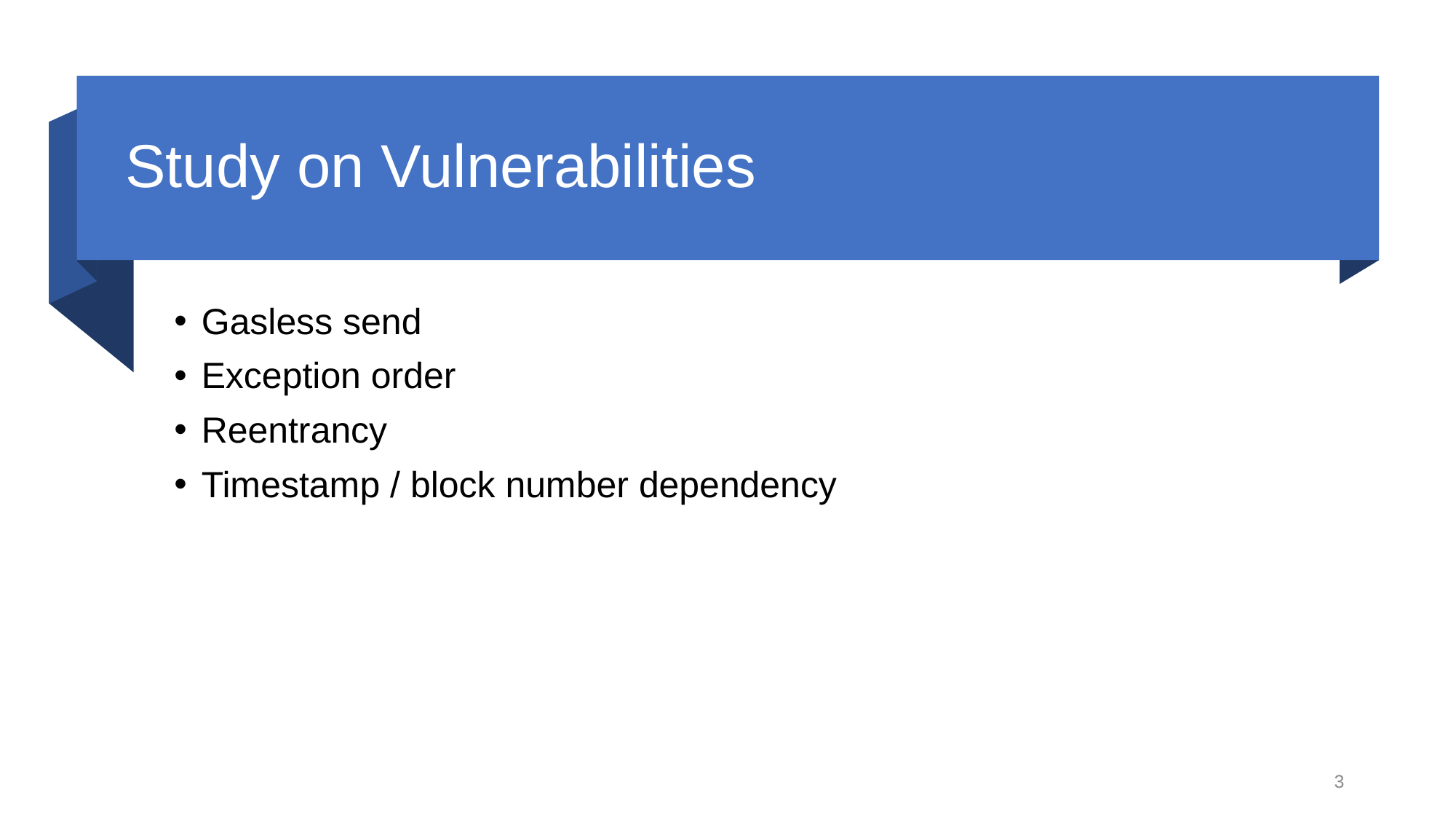

# Study on Vulnerabilities

Gasless send
Exception order
Reentrancy
Timestamp / block number dependency
3